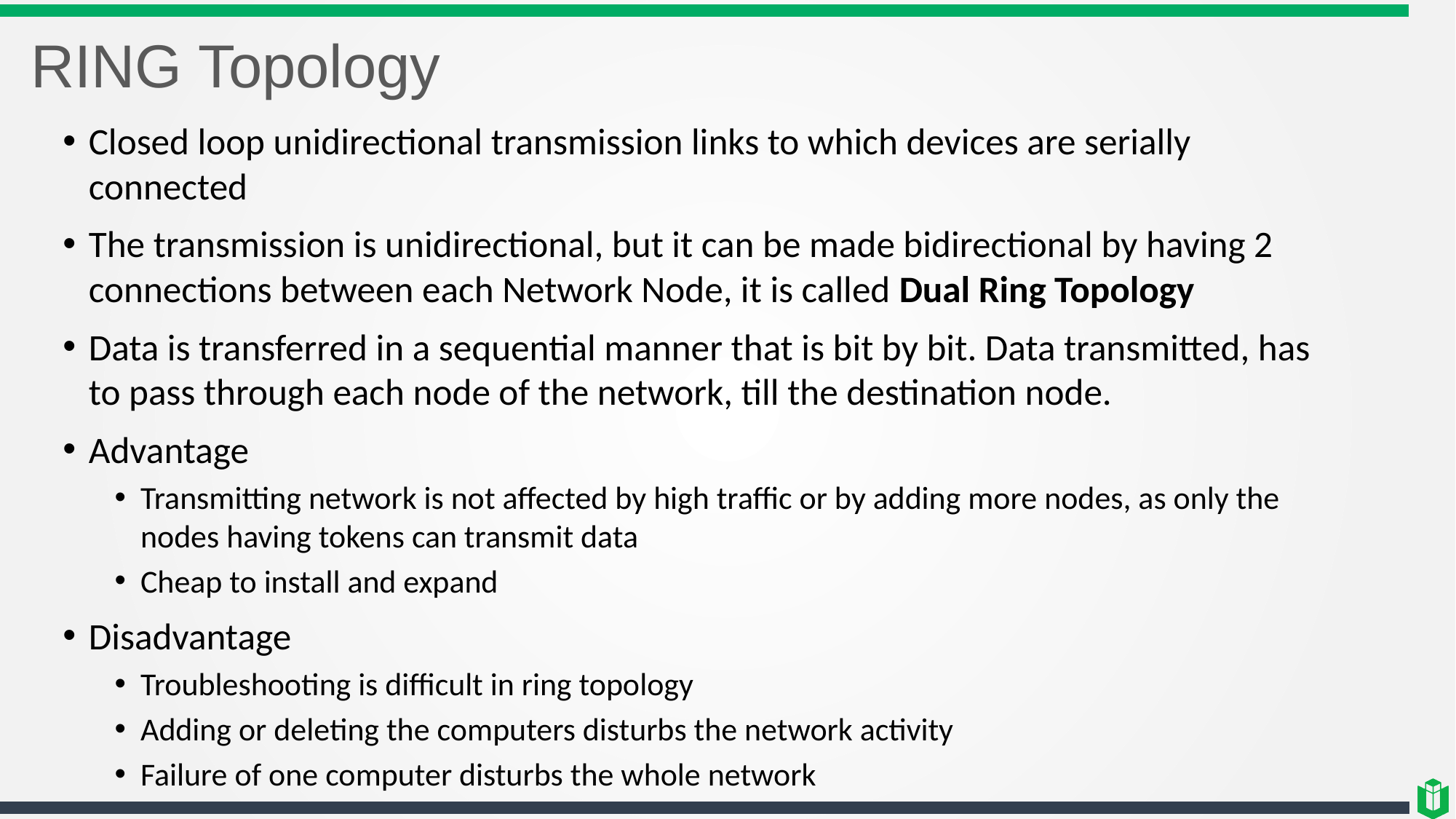

# RING Topology
Closed loop unidirectional transmission links to which devices are serially connected
The transmission is unidirectional, but it can be made bidirectional by having 2 connections between each Network Node, it is called Dual Ring Topology
Data is transferred in a sequential manner that is bit by bit. Data transmitted, has to pass through each node of the network, till the destination node.
Advantage
Transmitting network is not affected by high traffic or by adding more nodes, as only the nodes having tokens can transmit data
Cheap to install and expand
Disadvantage
Troubleshooting is difficult in ring topology
Adding or deleting the computers disturbs the network activity
Failure of one computer disturbs the whole network